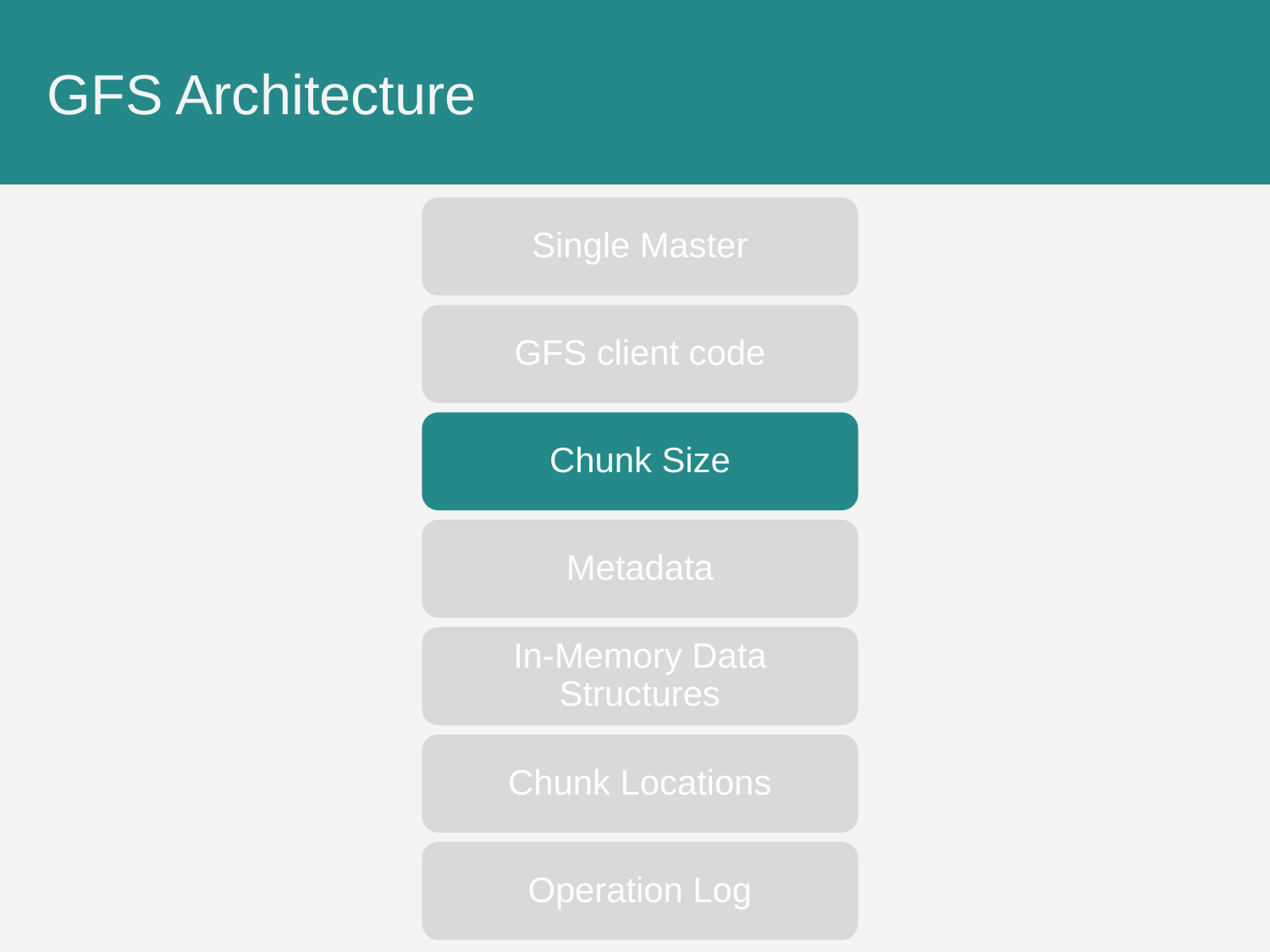

# GFS Architecture
Single Master
GFS client code
Chunk Size
Metadata
In-Memory Data Structures
Chunk Locations
Operation Log